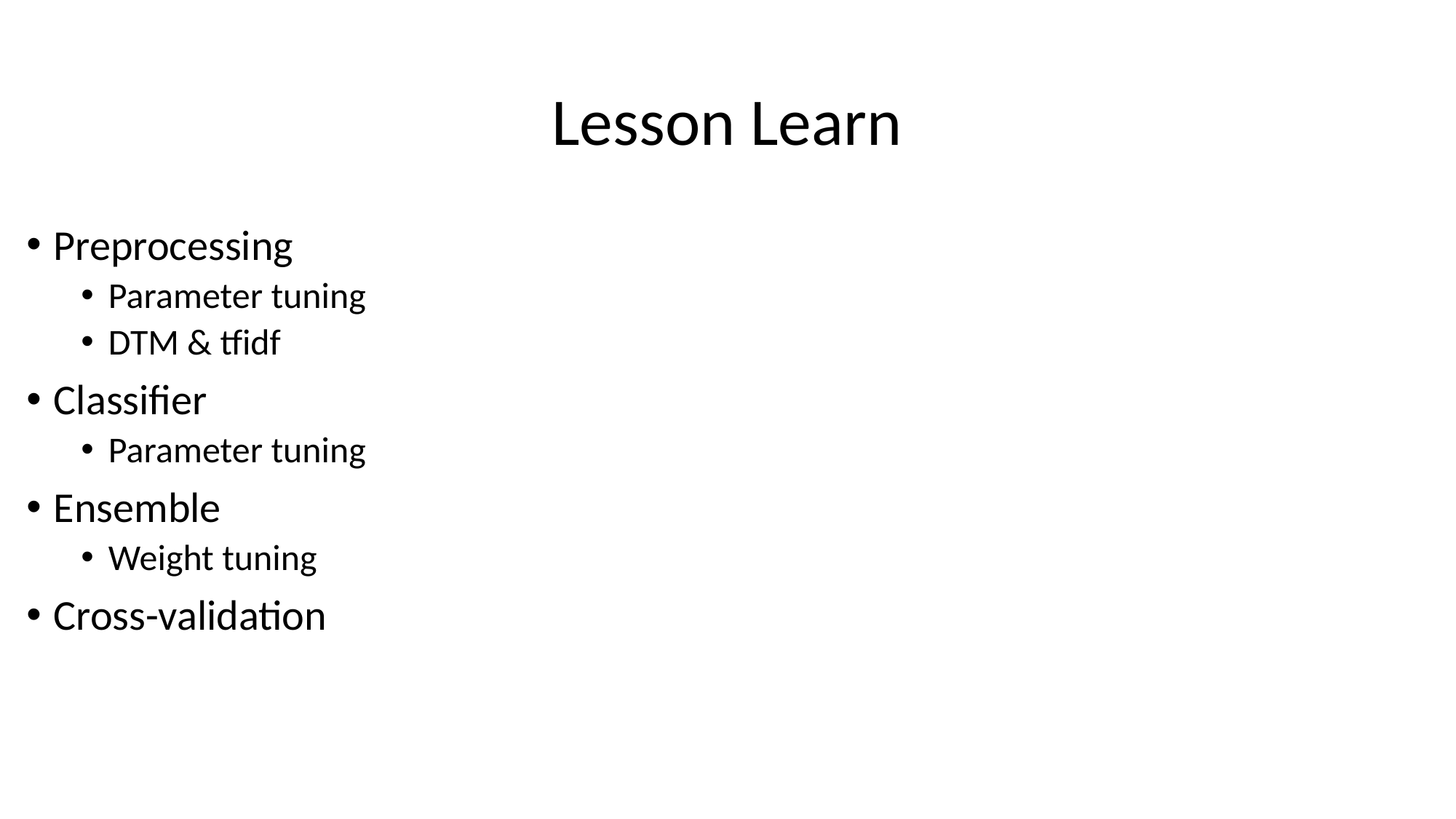

# Lesson Learn
Preprocessing
Parameter tuning
DTM & tfidf
Classifier
Parameter tuning
Ensemble
Weight tuning
Cross-validation